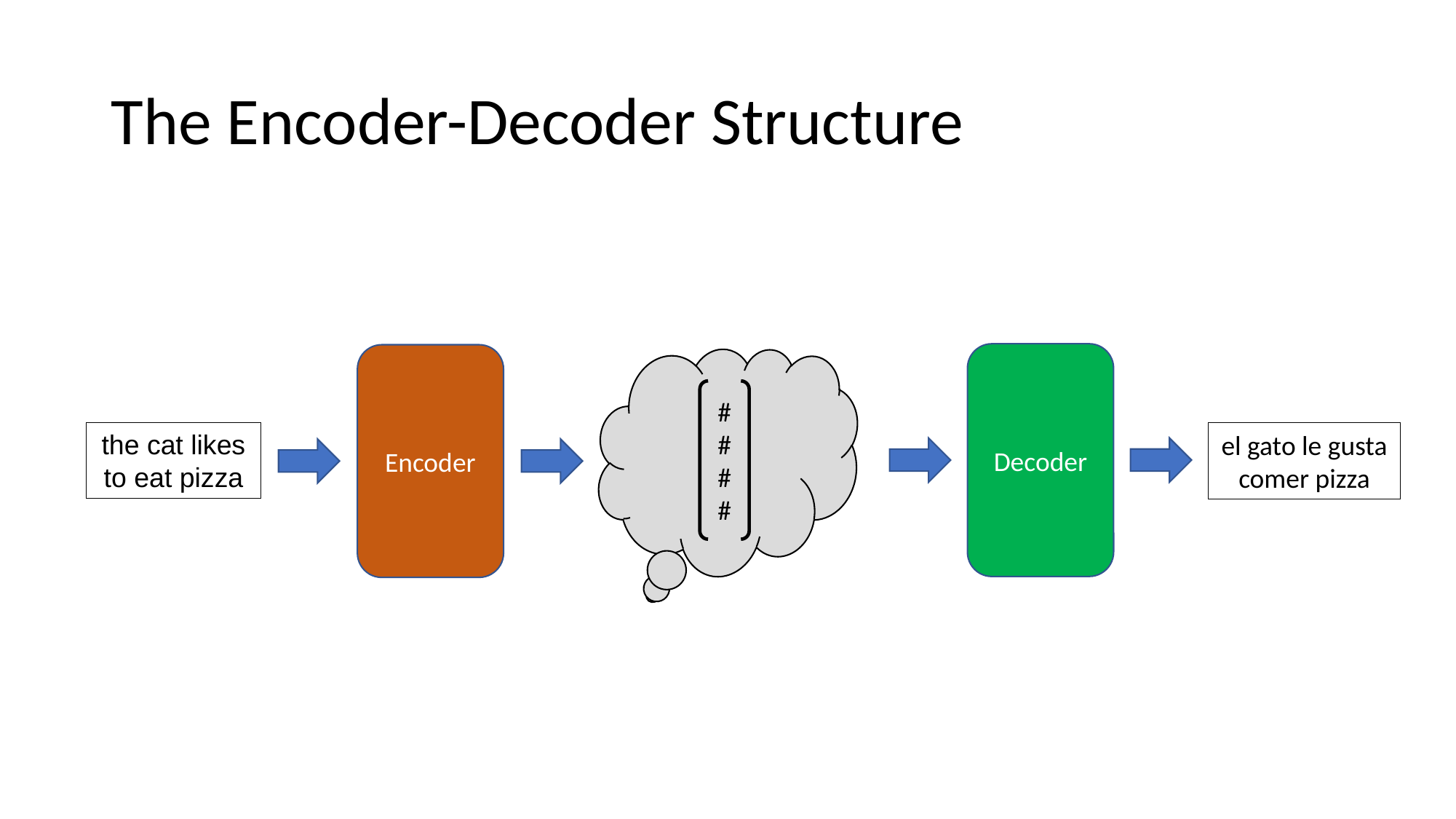

# The Encoder-Decoder Structure
Decoder

Encoder
####
the cat likes to eat pizza
el gato le gusta comer pizza